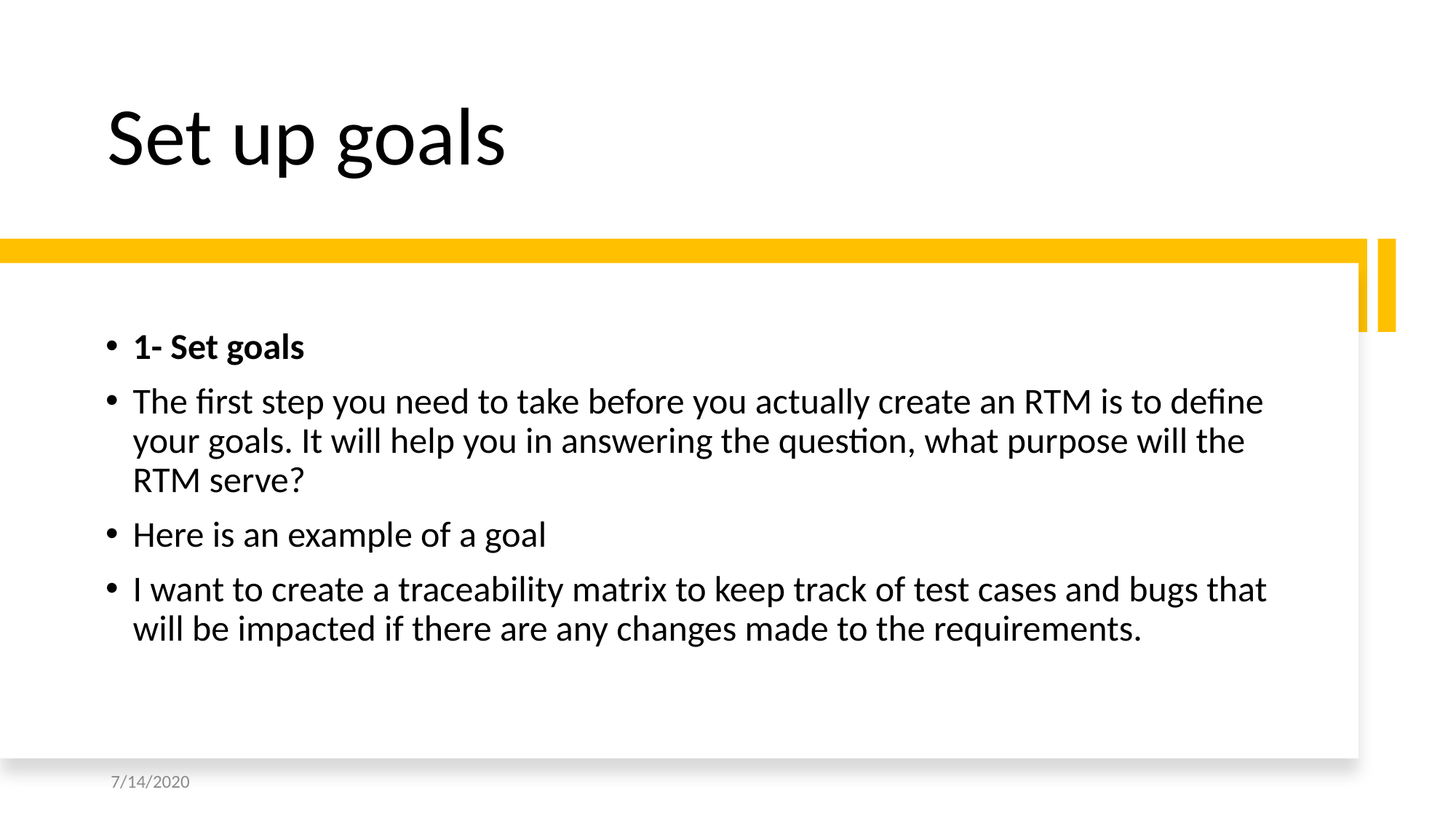

# Set up goals

1- Set goals
The first step you need to take before you actually create an RTM is to define your goals. It will help you in answering the question, what purpose will the RTM serve?
Here is an example of a goal
I want to create a traceability matrix to keep track of test cases and bugs that will be impacted if there are any changes made to the requirements.

7/14/2020
Requirement Traceability Matrix
7